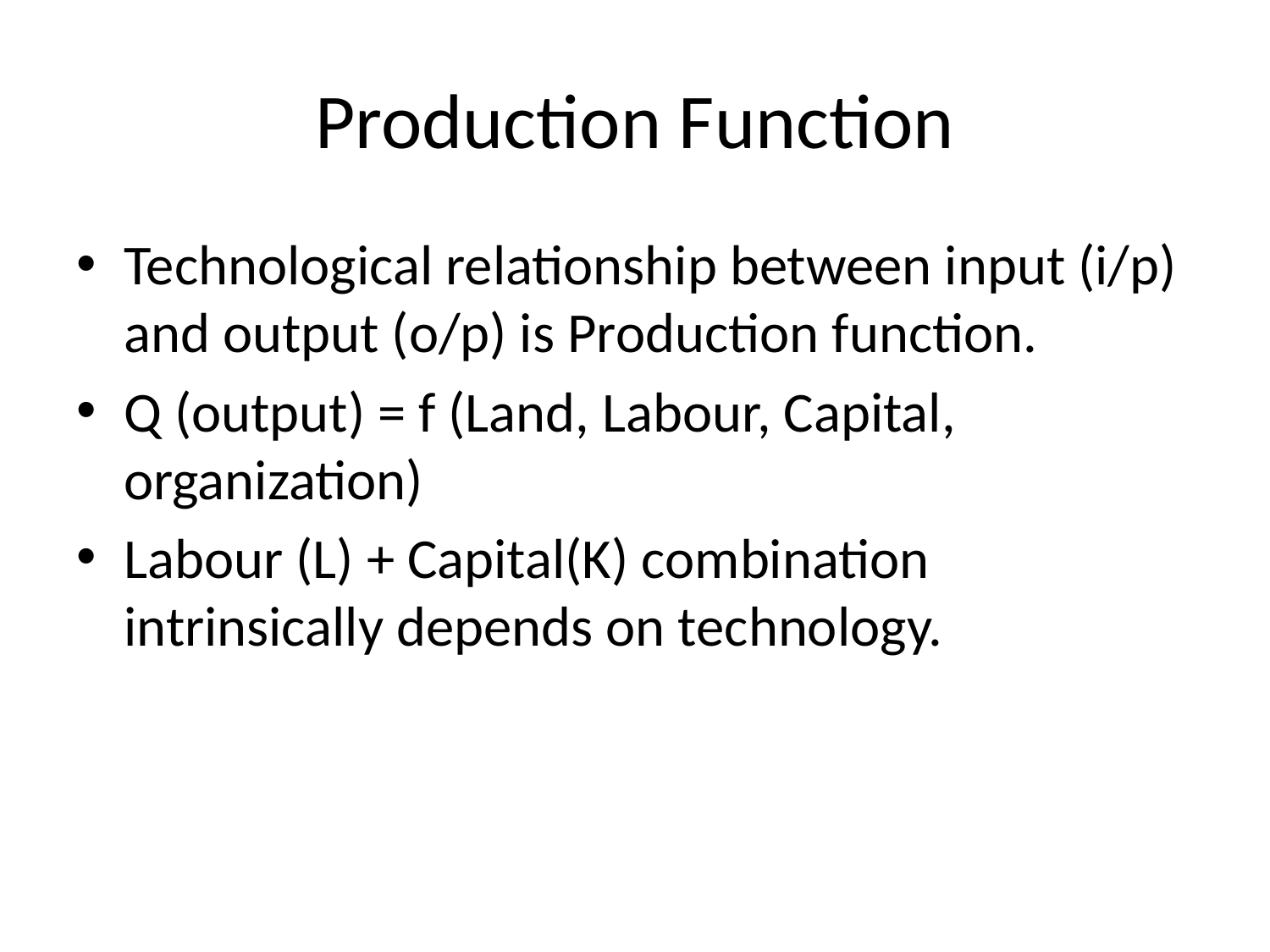

# Production Function
Technological relationship between input (i/p) and output (o/p) is Production function.
Q (output) = f (Land, Labour, Capital, organization)
Labour (L) + Capital(K) combination intrinsically depends on technology.